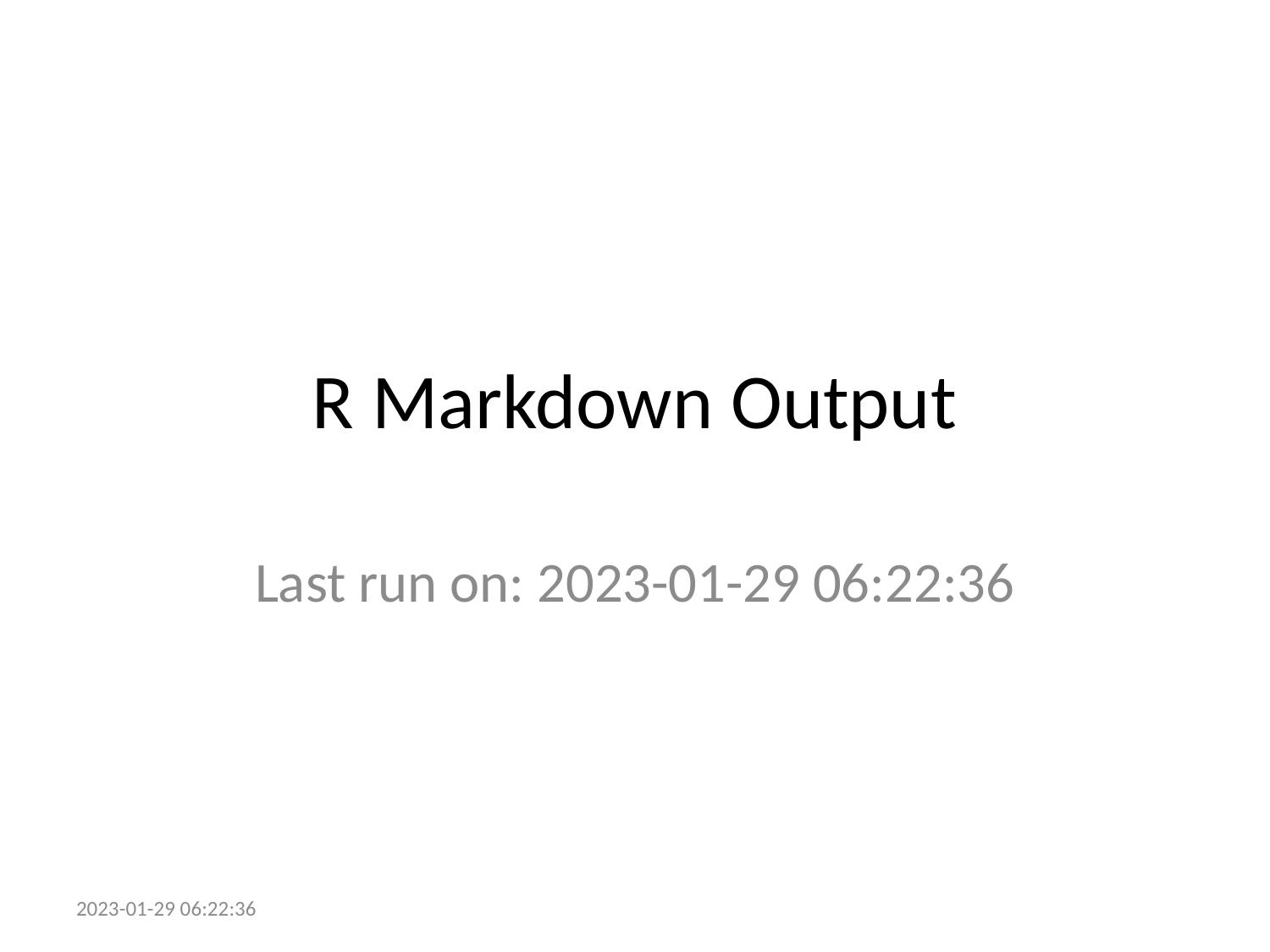

# R Markdown Output
Last run on: 2023-01-29 06:22:36
2023-01-29 06:22:36